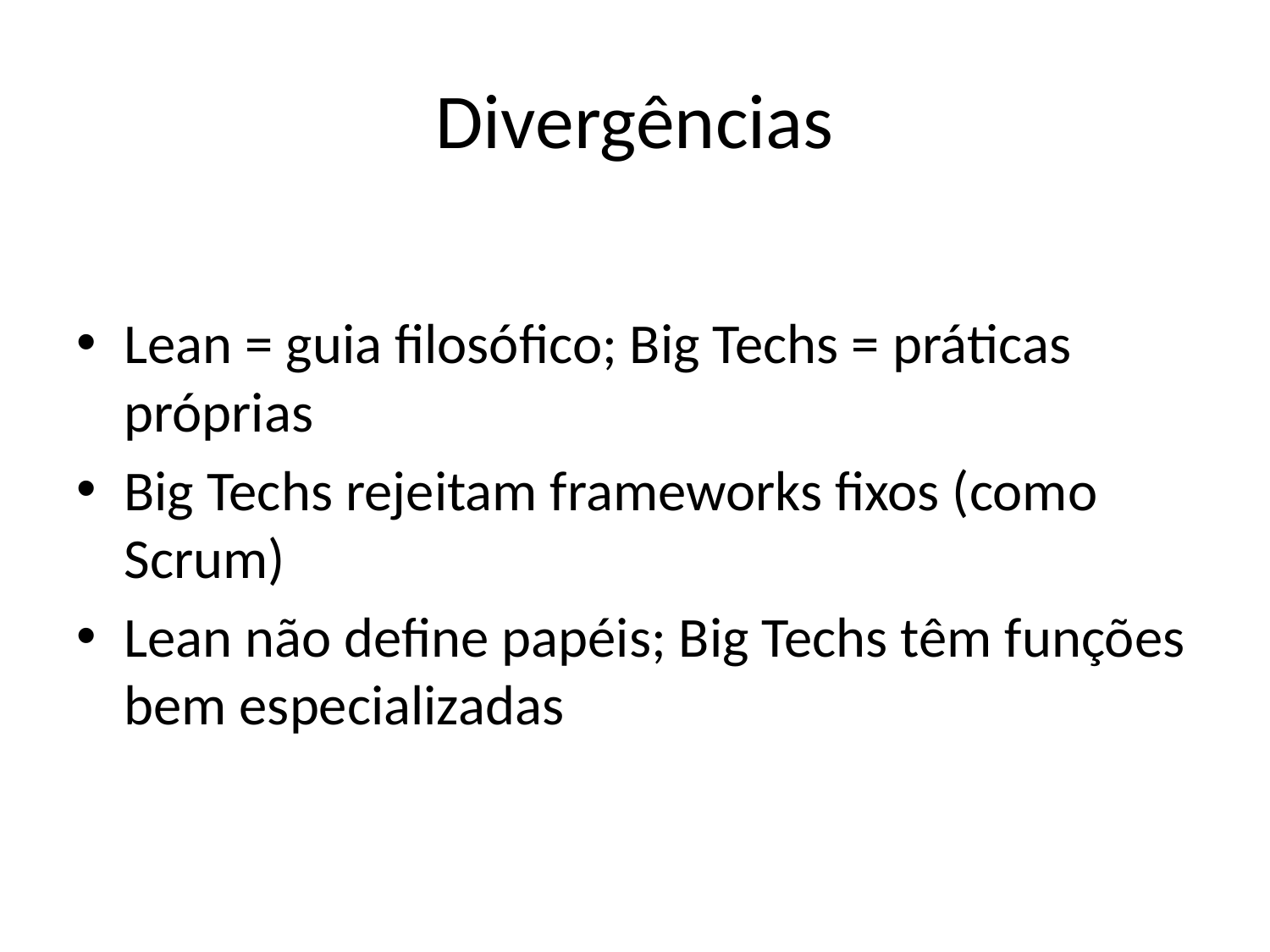

# Divergências

Lean = guia filosófico; Big Techs = práticas próprias
Big Techs rejeitam frameworks fixos (como Scrum)
Lean não define papéis; Big Techs têm funções bem especializadas